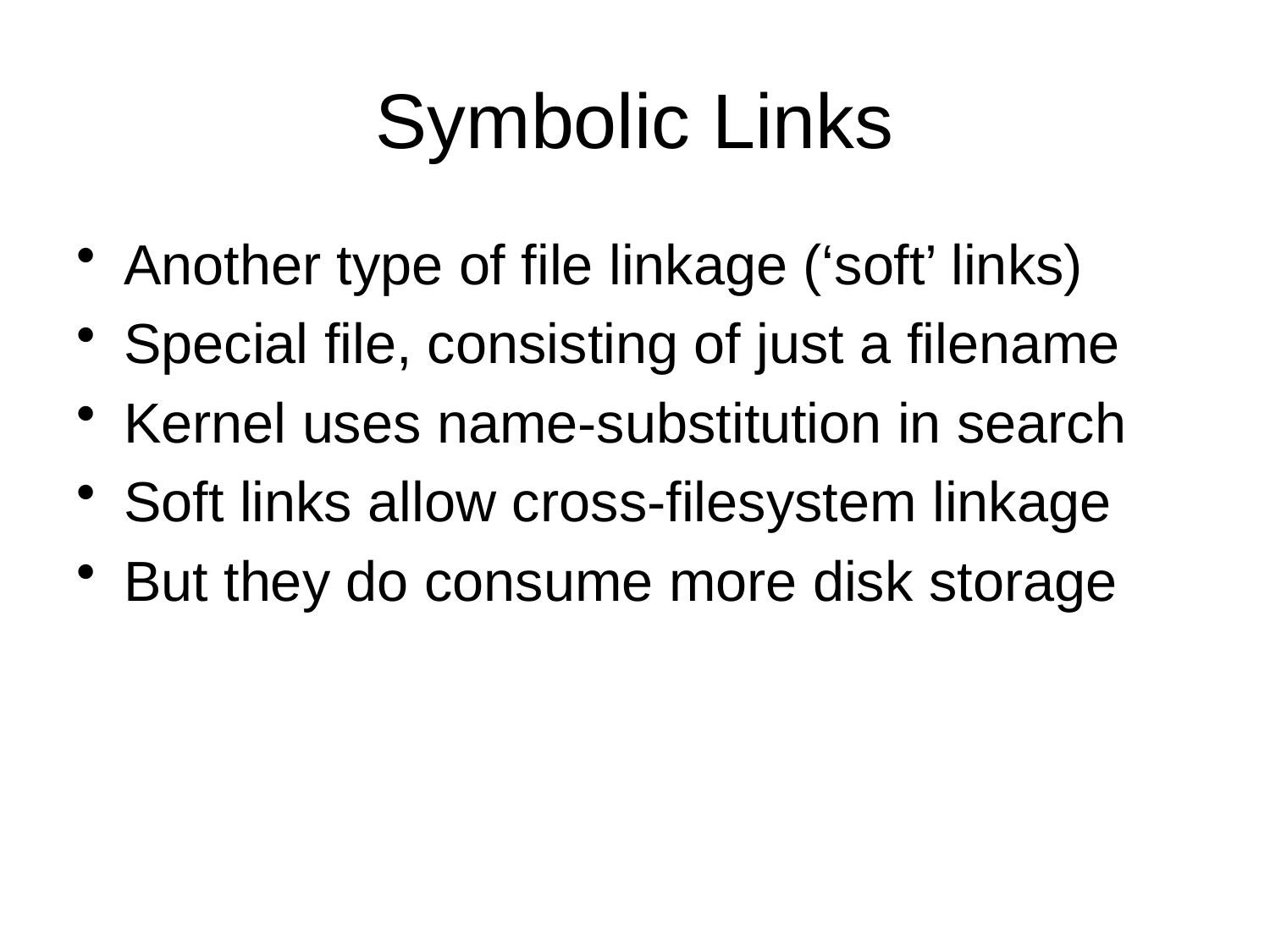

# Symbolic Links
Another type of file linkage (‘soft’ links)
Special file, consisting of just a filename
Kernel uses name-substitution in search
Soft links allow cross-filesystem linkage
But they do consume more disk storage